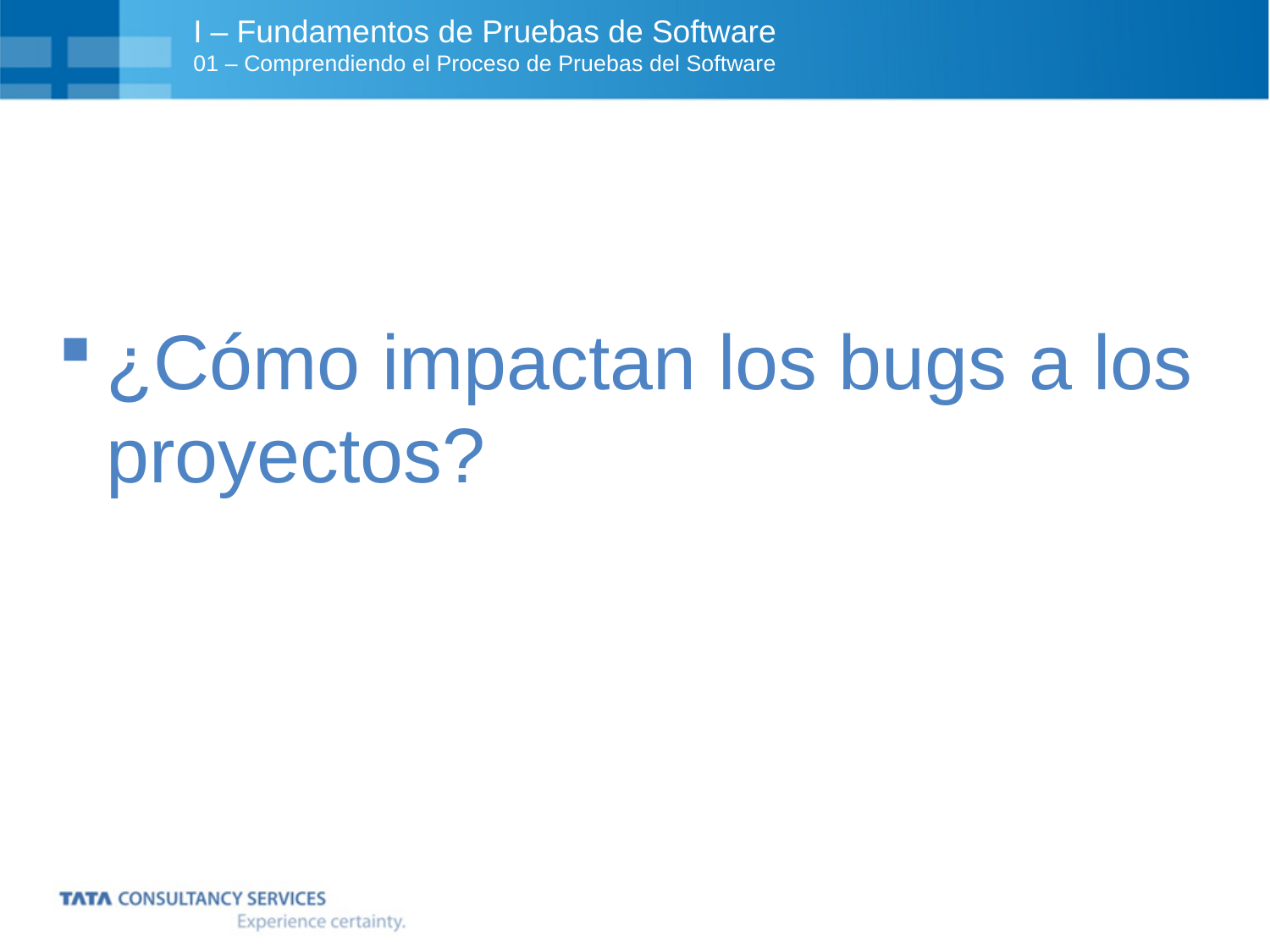

I – Fundamentos de Pruebas de Software
01 – Comprendiendo el Proceso de Pruebas del Software
¿Cómo impactan los bugs a los proyectos?